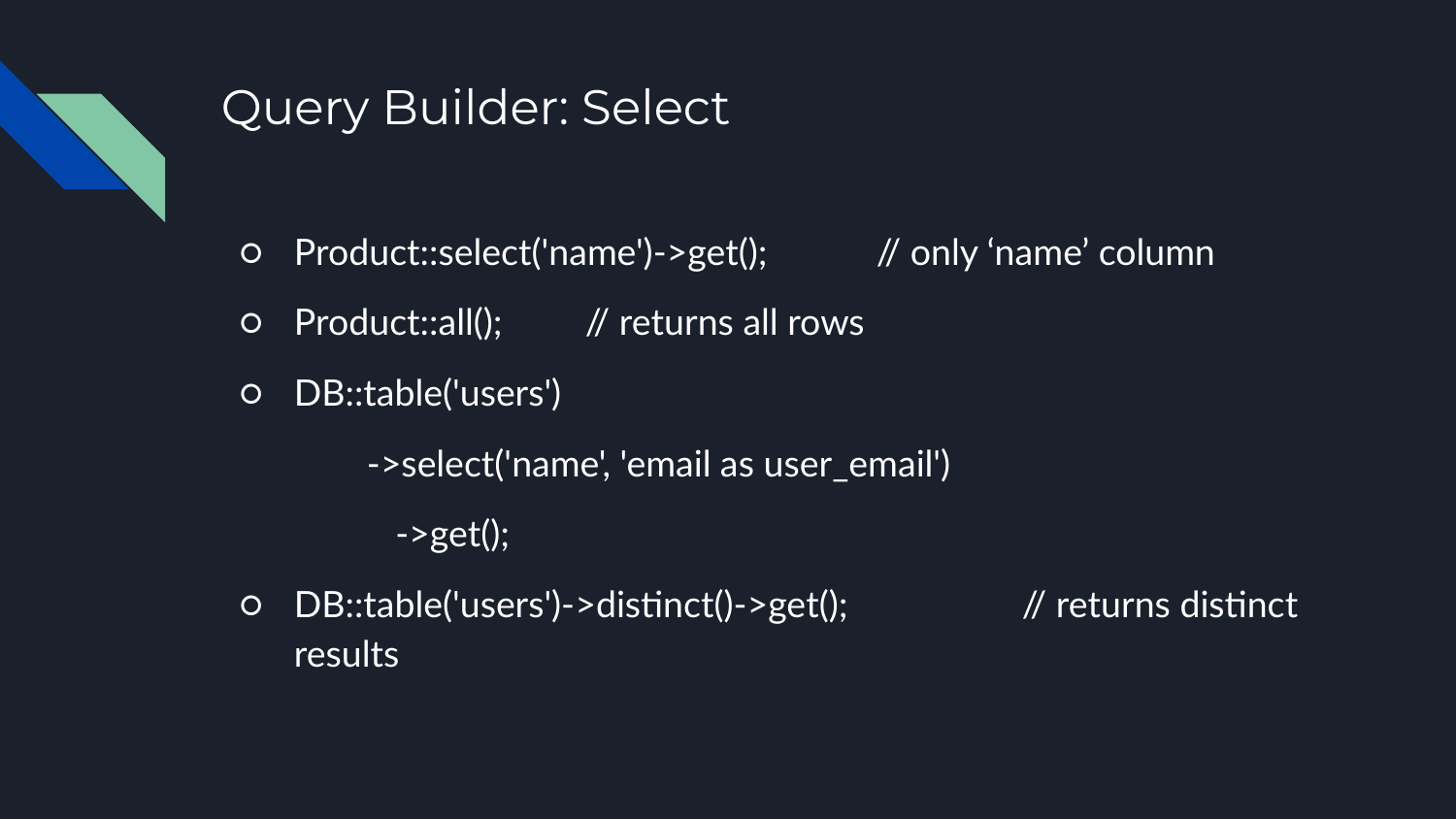

# Query Builder: Select
Product::select('name')->get(); 	// only ‘name’ column
Product::all(); 	// returns all rows
DB::table('users')
->select('name', 'email as user_email')
           ->get();
DB::table('users')->distinct()->get();		// returns distinct results